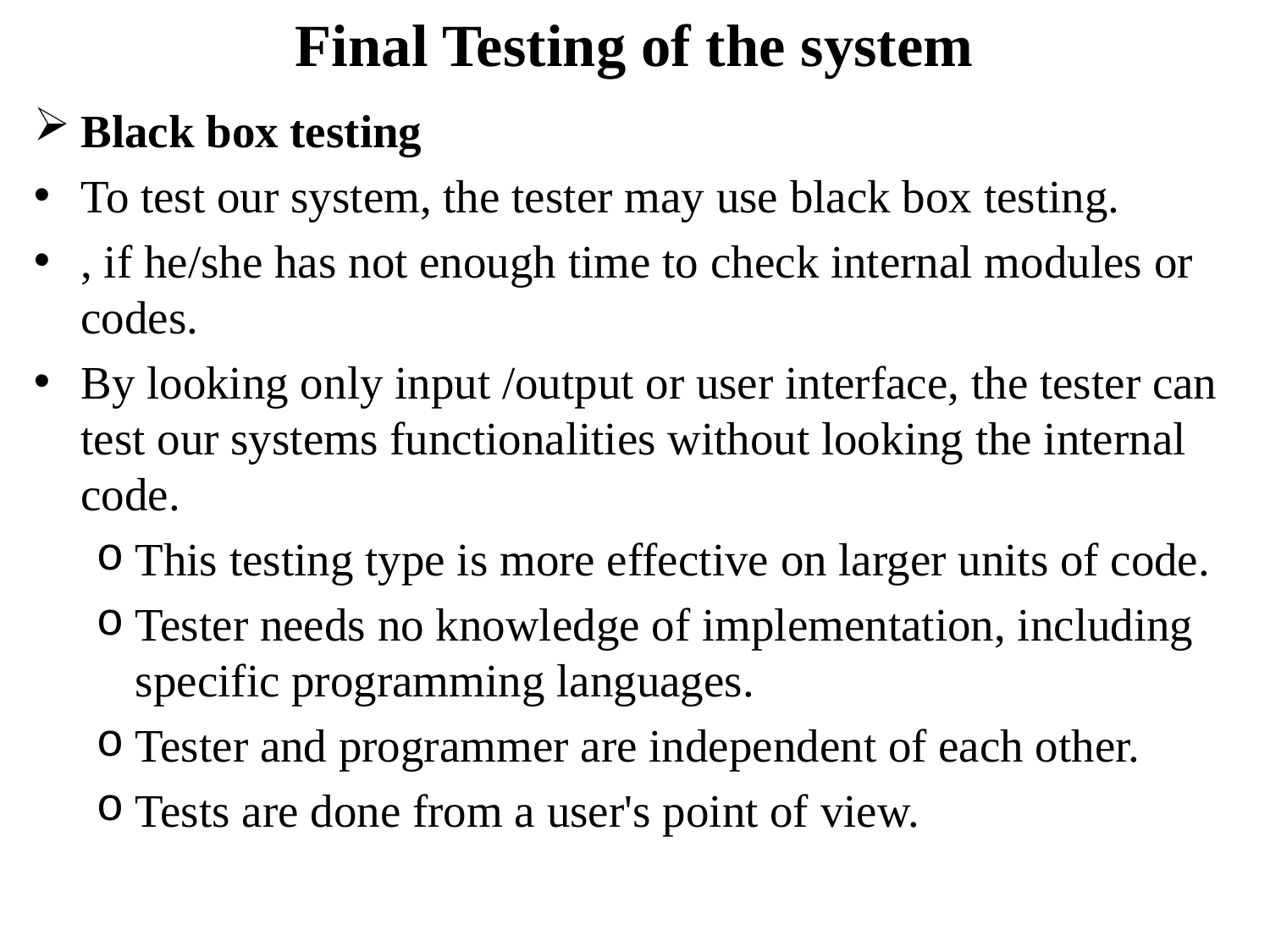

# Final Testing of the system
Black box testing
To test our system, the tester may use black box testing.
, if he/she has not enough time to check internal modules or codes.
By looking only input /output or user interface, the tester can test our systems functionalities without looking the internal code.
This testing type is more effective on larger units of code.
Tester needs no knowledge of implementation, including specific programming languages.
Tester and programmer are independent of each other.
Tests are done from a user's point of view.